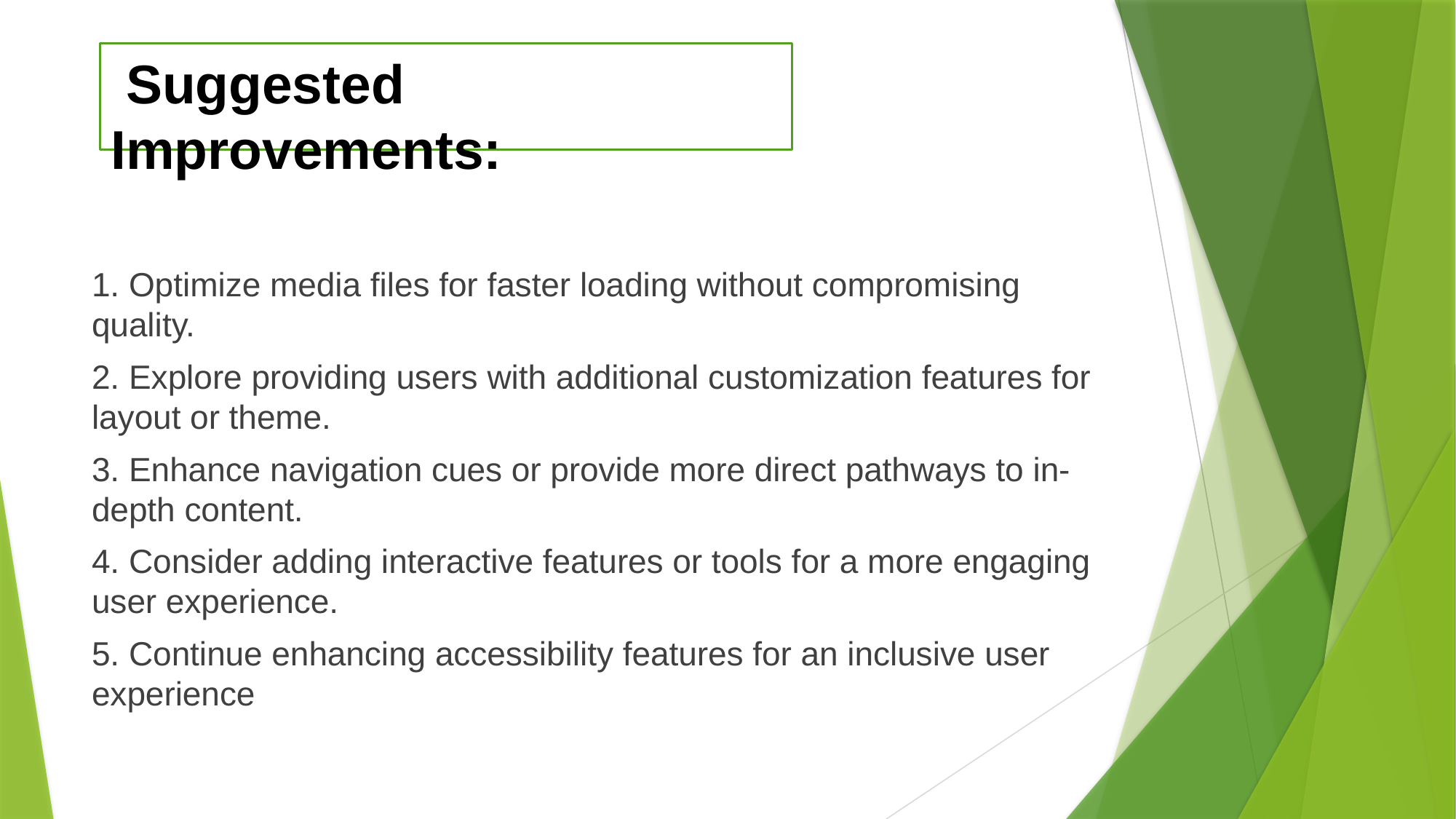

# Suggested Improvements:
1. Optimize media files for faster loading without compromising quality.
2. Explore providing users with additional customization features for layout or theme.
3. Enhance navigation cues or provide more direct pathways to in-depth content.
4. Consider adding interactive features or tools for a more engaging user experience.
5. Continue enhancing accessibility features for an inclusive user experience